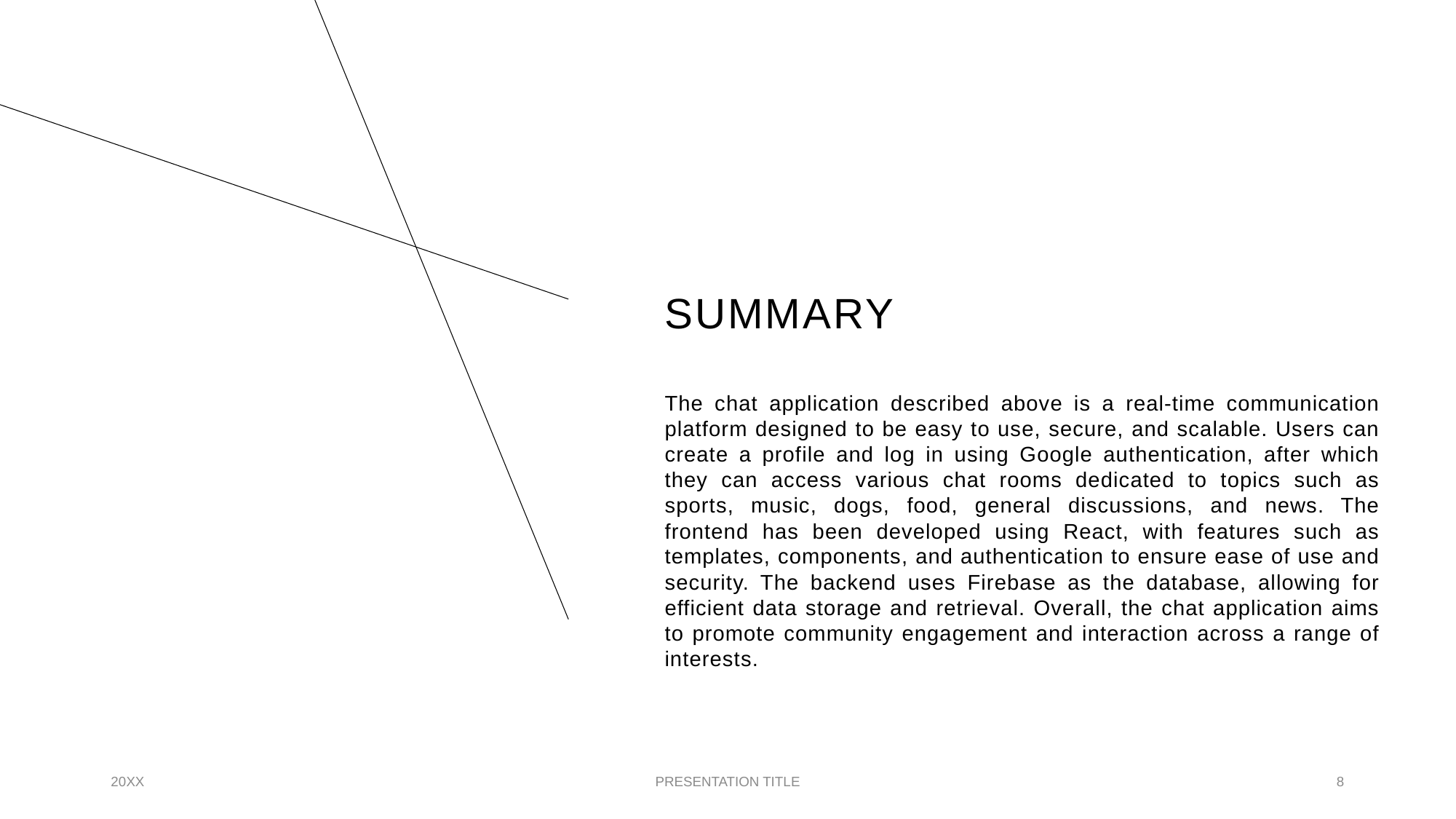

# SUMMARY

The chat application described above is a real-time communication platform designed to be easy to use, secure, and scalable. Users can create a profile and log in using Google authentication, after which they can access various chat rooms dedicated to topics such as sports, music, dogs, food, general discussions, and news. The frontend has been developed using React, with features such as templates, components, and authentication to ensure ease of use and security. The backend uses Firebase as the database, allowing for efficient data storage and retrieval. Overall, the chat application aims to promote community engagement and interaction across a range of interests.
20XX
PRESENTATION TITLE
8